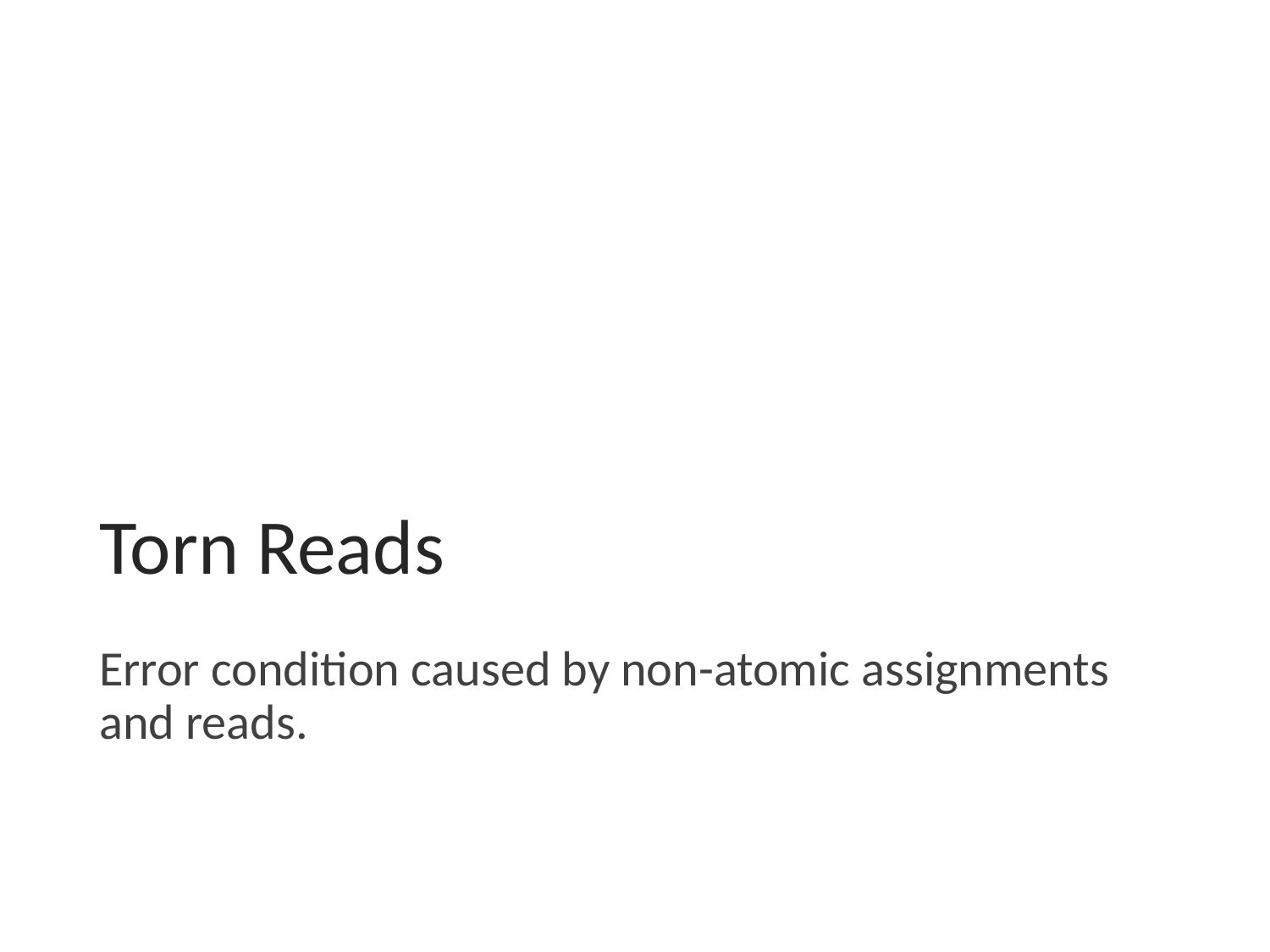

# Torn Reads
Error condition caused by non-atomic assignments and reads.